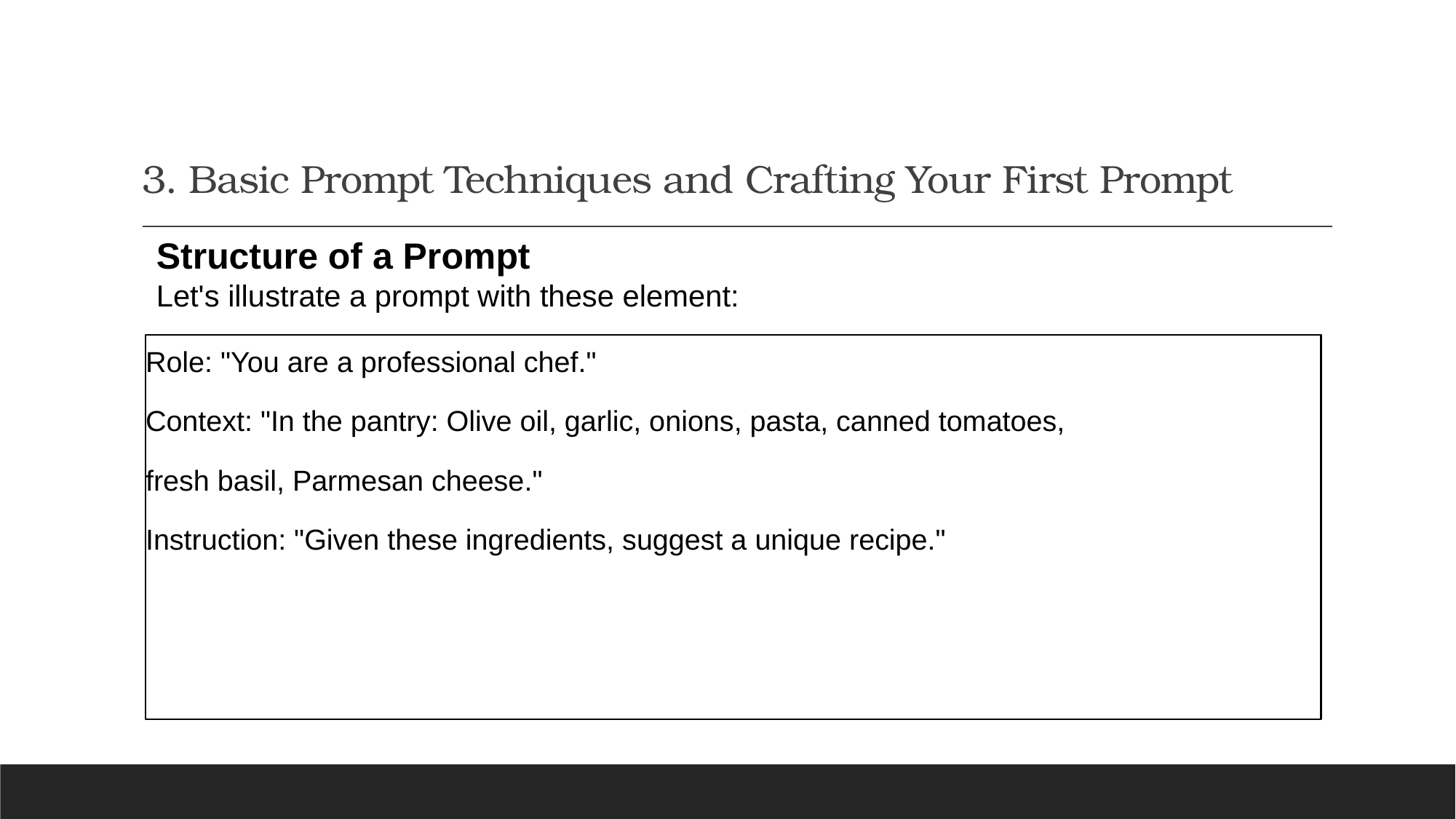

# 3. Basic Prompt Techniques and Crafting Your First Prompt
Structure of a Prompt
Let's illustrate a prompt with these element:
Role: "You are a professional chef."
Context: "In the pantry: Olive oil, garlic, onions, pasta, canned tomatoes,
fresh basil, Parmesan cheese."
Instruction: "Given these ingredients, suggest a unique recipe."